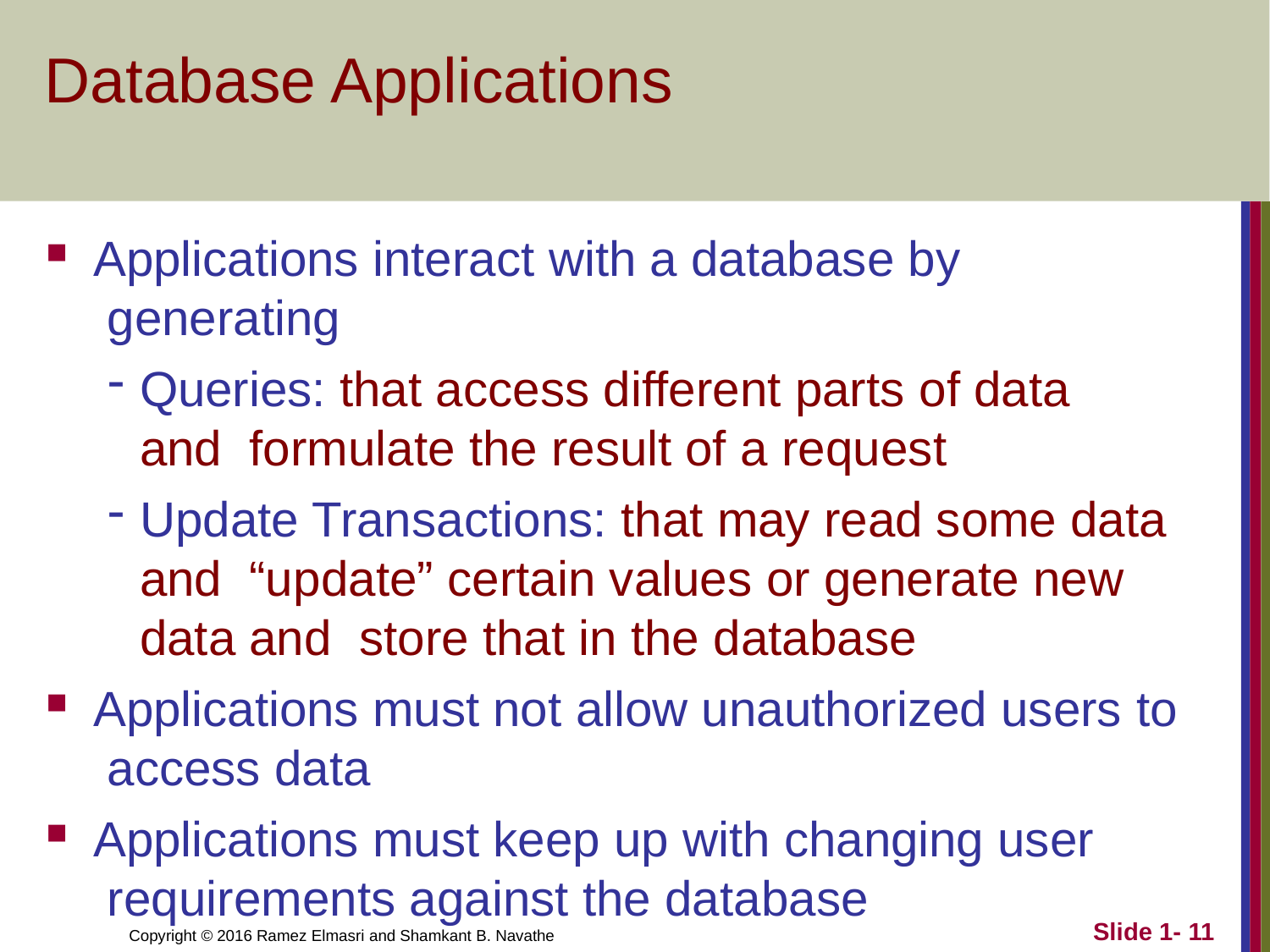

# Database Applications
Applications interact with a database by  generating
Queries: that access different parts of data and  formulate the result of a request
Update Transactions: that may read some data and  “update” certain values or generate new data and  store that in the database
Applications must not allow unauthorized users to  access data
Applications must keep up with changing user  requirements against the database
Slide 1- 11
Copyright © 2016 Ramez Elmasri and Shamkant B. Navathe